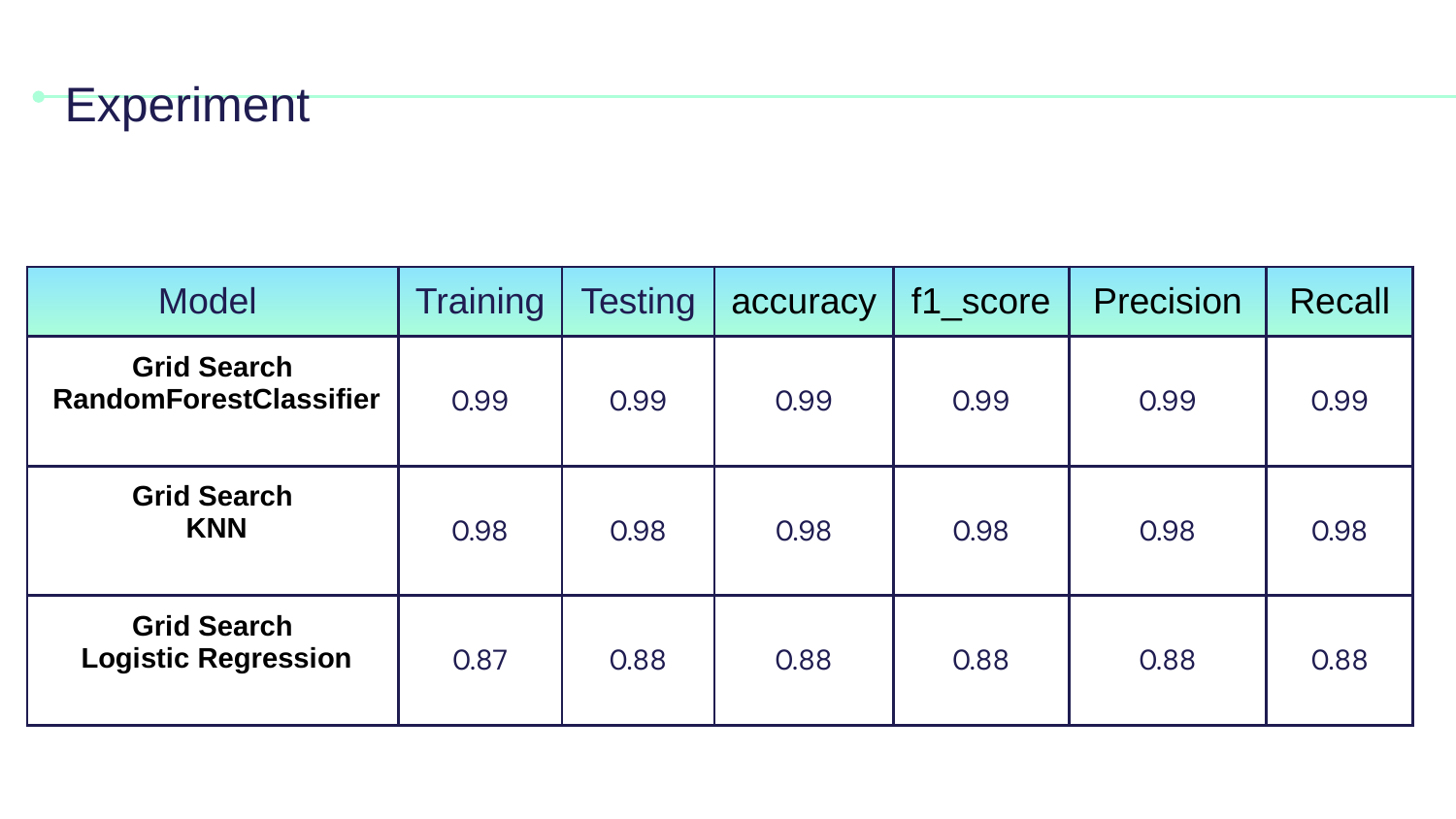

# Experiment
| Model | Training | Testing | accuracy | f1\_score | Precision | Recall |
| --- | --- | --- | --- | --- | --- | --- |
| Grid Search RandomForestClassifier | 0.99 | 0.99 | 0.99 | 0.99 | 0.99 | 0.99 |
| Grid Search KNN | 0.98 | 0.98 | 0.98 | 0.98 | 0.98 | 0.98 |
| Grid Search Logistic Regression | 0.87 | 0.88 | 0.88 | 0.88 | 0.88 | 0.88 |